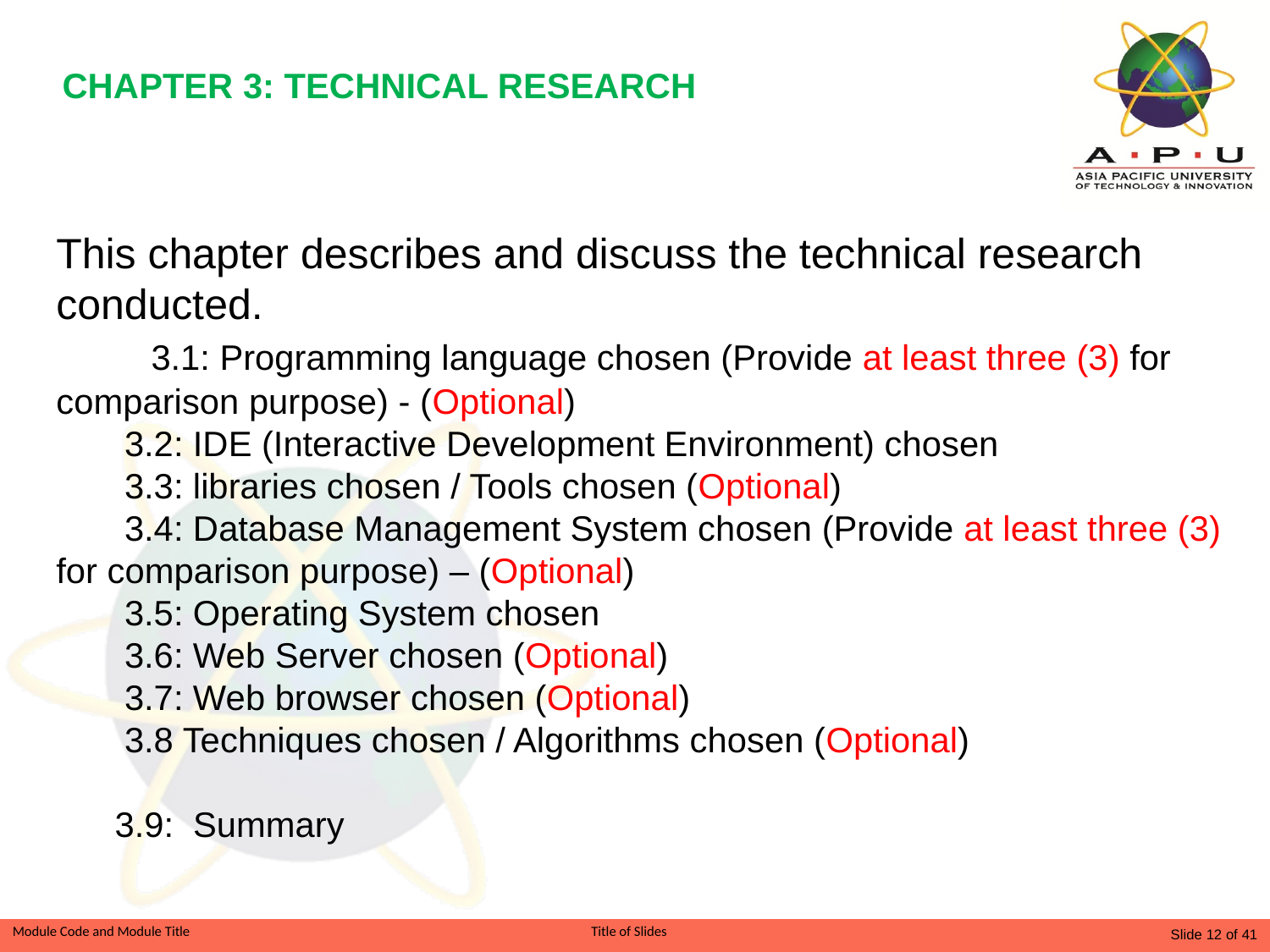

CHAPTER 3: TECHNICAL RESEARCH
This chapter describes and discuss the technical research conducted.
        3.1: Programming language chosen (Provide at least three (3) for comparison purpose) - (Optional)
       3.2: IDE (Interactive Development Environment) chosen
       3.3: libraries chosen / Tools chosen (Optional)
       3.4: Database Management System chosen (Provide at least three (3) for comparison purpose) – (Optional)
       3.5: Operating System chosen
       3.6: Web Server chosen (Optional)
       3.7: Web browser chosen (Optional)
       3.8 Techniques chosen / Algorithms chosen (Optional)

      3.9:  Summary
Slide 12 of 41